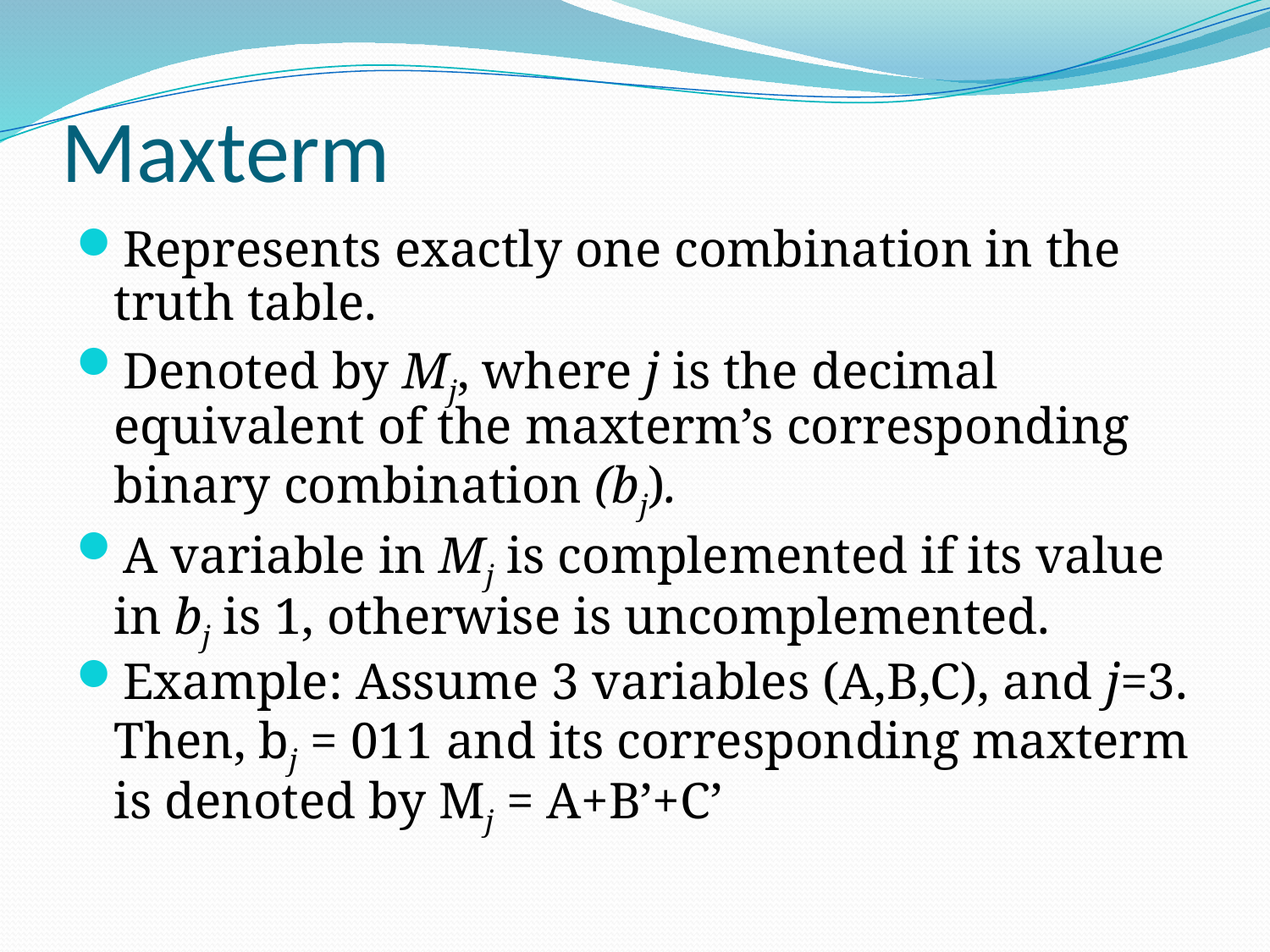

# Maxterm
Represents exactly one combination in the truth table.
Denoted by Mj, where j is the decimal equivalent of the maxterm’s corresponding binary combination (bj).
A variable in Mj is complemented if its value in bj is 1, otherwise is uncomplemented.
Example: Assume 3 variables (A,B,C), and j=3.  Then, bj = 011 and its corresponding maxterm is denoted by Mj = A+B’+C’